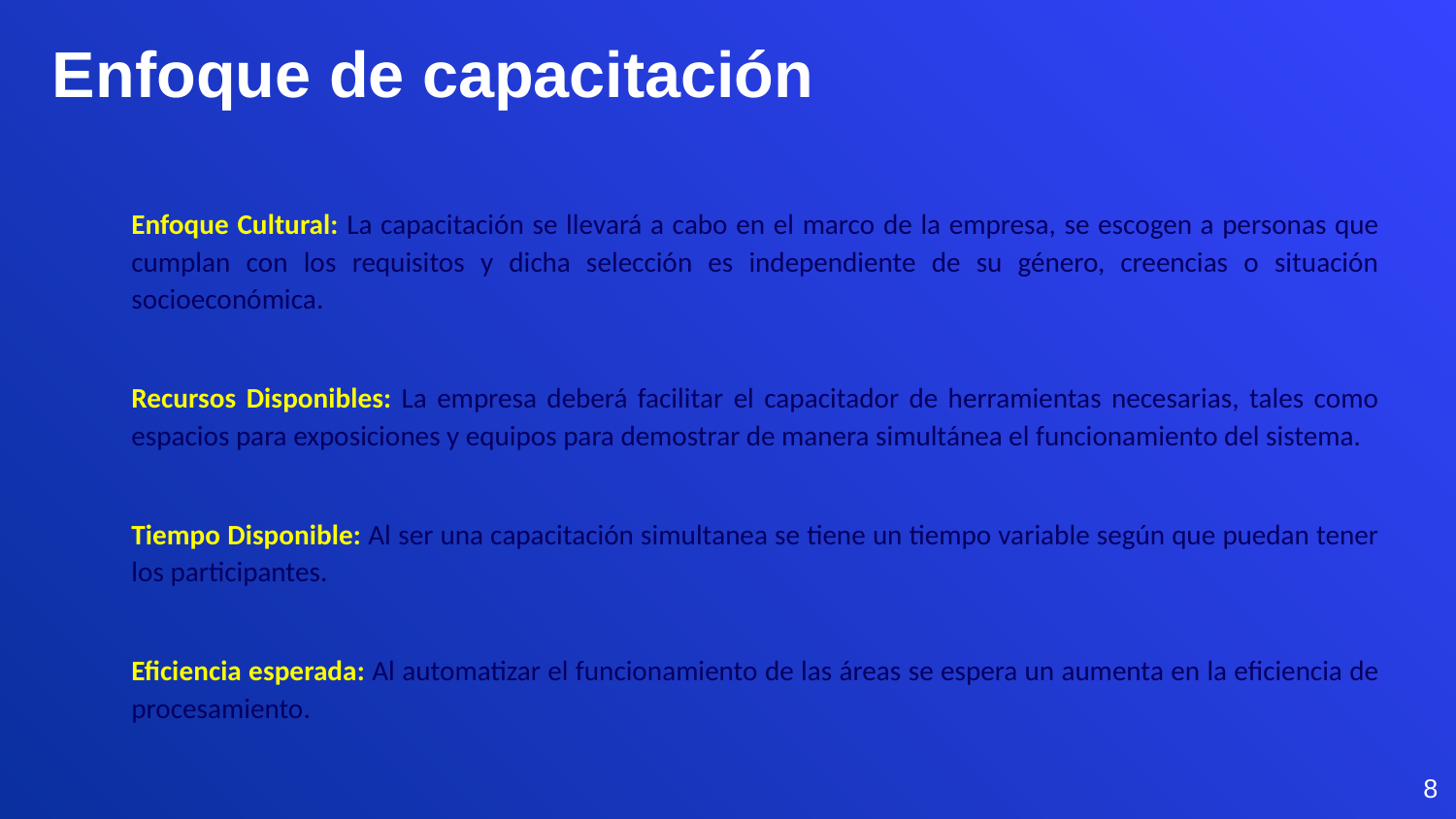

Enfoque de capacitación
Enfoque Cultural: La capacitación se llevará a cabo en el marco de la empresa, se escogen a personas que cumplan con los requisitos y dicha selección es independiente de su género, creencias o situación socioeconómica.

Recursos Disponibles: La empresa deberá facilitar el capacitador de herramientas necesarias, tales como espacios para exposiciones y equipos para demostrar de manera simultánea el funcionamiento del sistema.

Tiempo Disponible: Al ser una capacitación simultanea se tiene un tiempo variable según que puedan tener los participantes.

Eficiencia esperada: Al automatizar el funcionamiento de las áreas se espera un aumenta en la eficiencia de procesamiento.
8